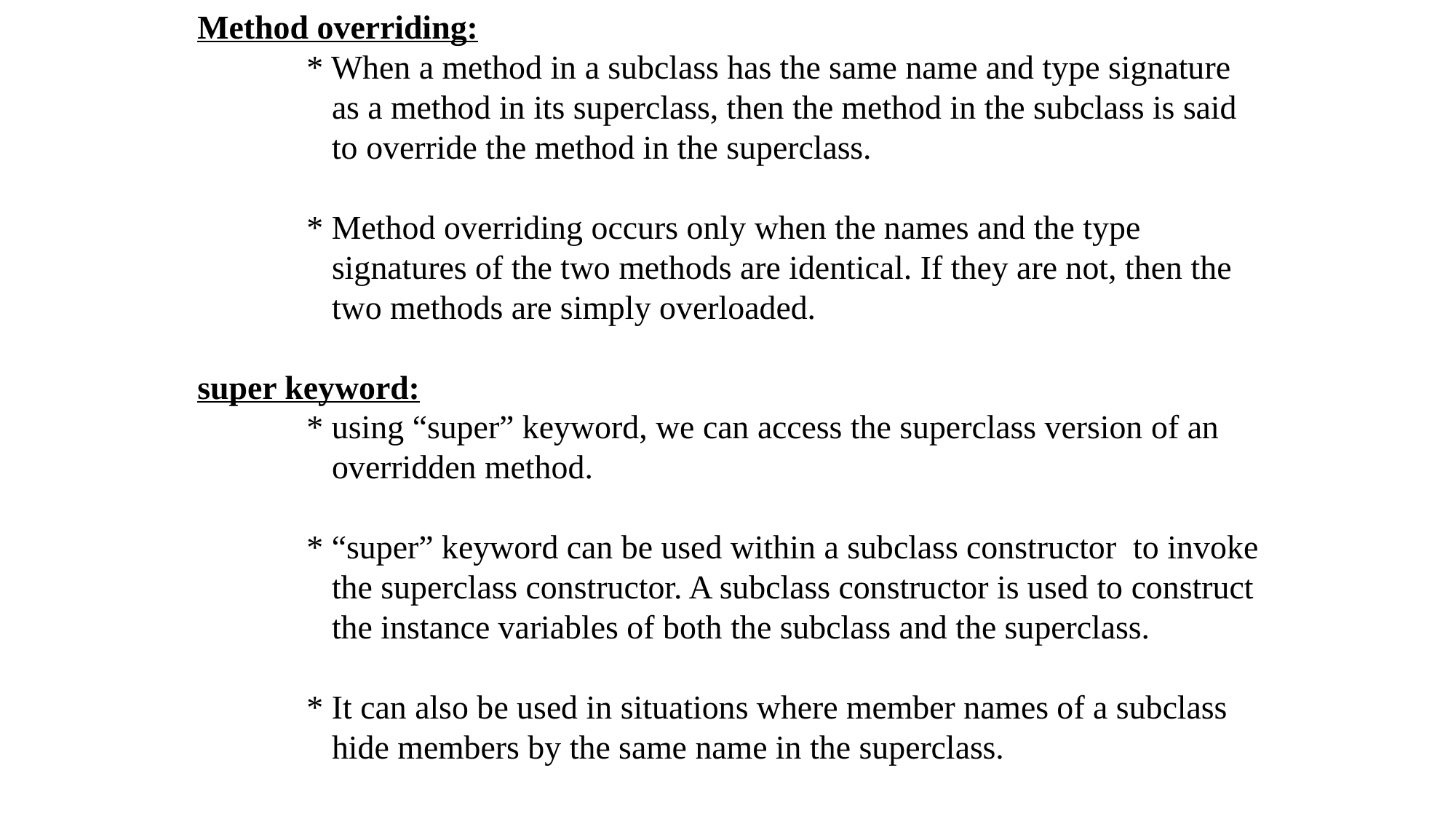

Method overriding:
	* When a method in a subclass has the same name and type signature
	   as a method in its superclass, then the method in the subclass is said
	   to override the method in the superclass.

	* Method overriding occurs only when the names and the type
	   signatures of the two methods are identical. If they are not, then the
	   two methods are simply overloaded.

super keyword:
	* using “super” keyword, we can access the superclass version of an
	   overridden method.

	* “super” keyword can be used within a subclass constructor  to invoke
	   the superclass constructor. A subclass constructor is used to construct
	   the instance variables of both the subclass and the superclass.

	* It can also be used in situations where member names of a subclass
	   hide members by the same name in the superclass.